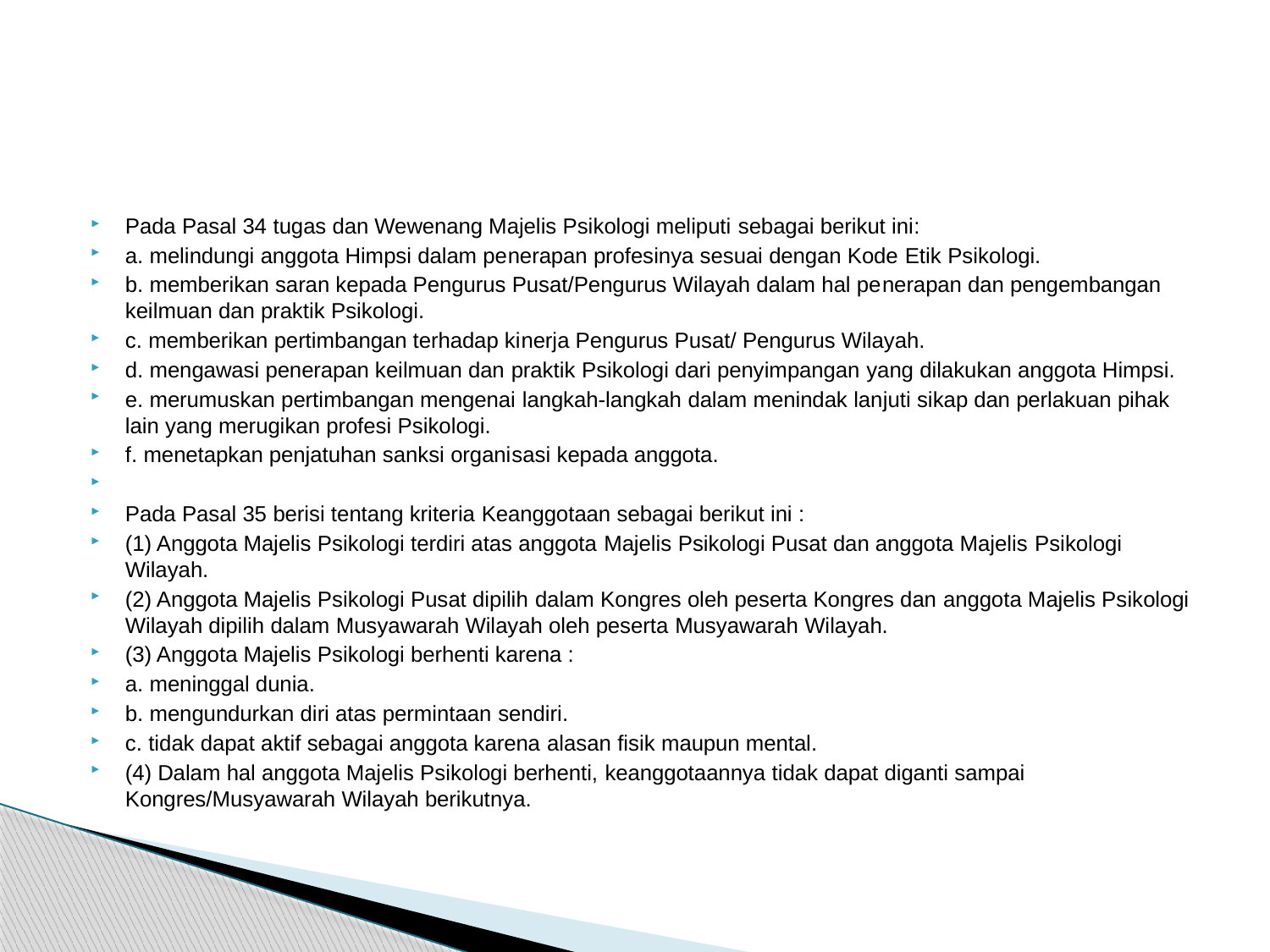

#
Pada Pasal 34 tugas dan Wewenang Majelis Psikologi meliputi sebagai berikut ini:
a. melindungi anggota Himpsi dalam penerapan profesinya sesuai dengan Kode Etik Psikologi.
b. memberikan saran kepada Pengurus Pusat/Pengurus Wilayah dalam hal penerapan dan pengembangan keilmuan dan praktik Psikologi.
c. memberikan pertimbangan terhadap kinerja Pengurus Pusat/ Pengurus Wilayah.
d. mengawasi penerapan keilmuan dan praktik Psikologi dari penyimpangan yang dilakukan anggota Himpsi.
e. merumuskan pertimbangan mengenai langkah-langkah dalam menindak lanjuti sikap dan perlakuan pihak lain yang merugikan profesi Psikologi.
f. menetapkan penjatuhan sanksi organisasi kepada anggota.

Pada Pasal 35 berisi tentang kriteria Keanggotaan sebagai berikut ini :
(1) Anggota Majelis Psikologi terdiri atas anggota Majelis Psikologi Pusat dan anggota Majelis Psikologi Wilayah.
(2) Anggota Majelis Psikologi Pusat dipilih dalam Kongres oleh peserta Kongres dan anggota Majelis Psikologi Wilayah dipilih dalam Musyawarah Wilayah oleh peserta Musyawarah Wilayah.
(3) Anggota Majelis Psikologi berhenti karena :
a. meninggal dunia.
b. mengundurkan diri atas permintaan sendiri.
c. tidak dapat aktif sebagai anggota karena alasan fisik maupun mental.
(4) Dalam hal anggota Majelis Psikologi berhenti, keanggotaannya tidak dapat diganti sampai Kongres/Musyawarah Wilayah berikutnya.